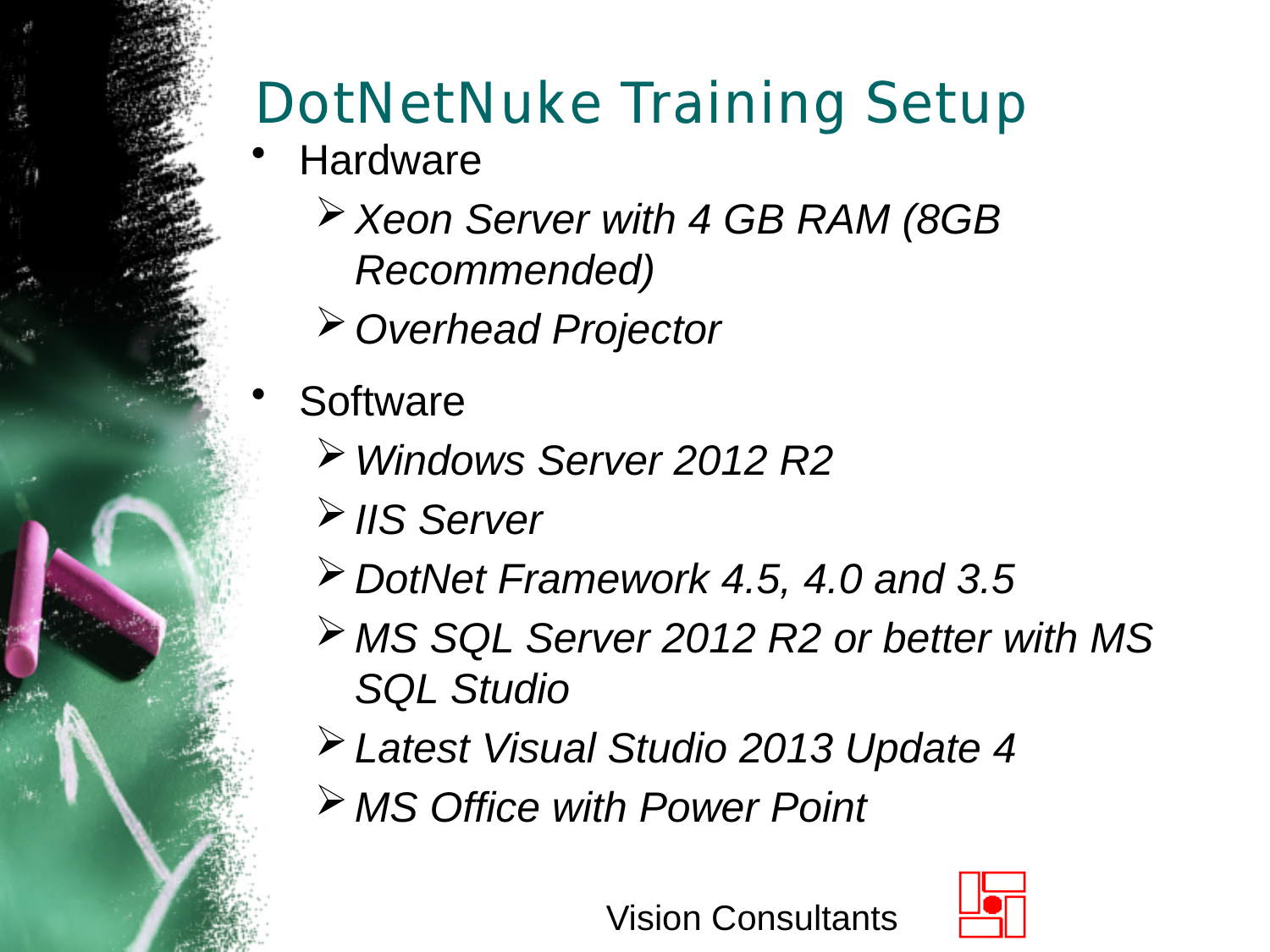

# DotNetNuke Training Setup
Hardware
Xeon Server with 4 GB RAM (8GB Recommended)
Overhead Projector
Software
Windows Server 2012 R2
IIS Server
DotNet Framework 4.5, 4.0 and 3.5
MS SQL Server 2012 R2 or better with MS SQL Studio
Latest Visual Studio 2013 Update 4
MS Office with Power Point
Vision Consultants